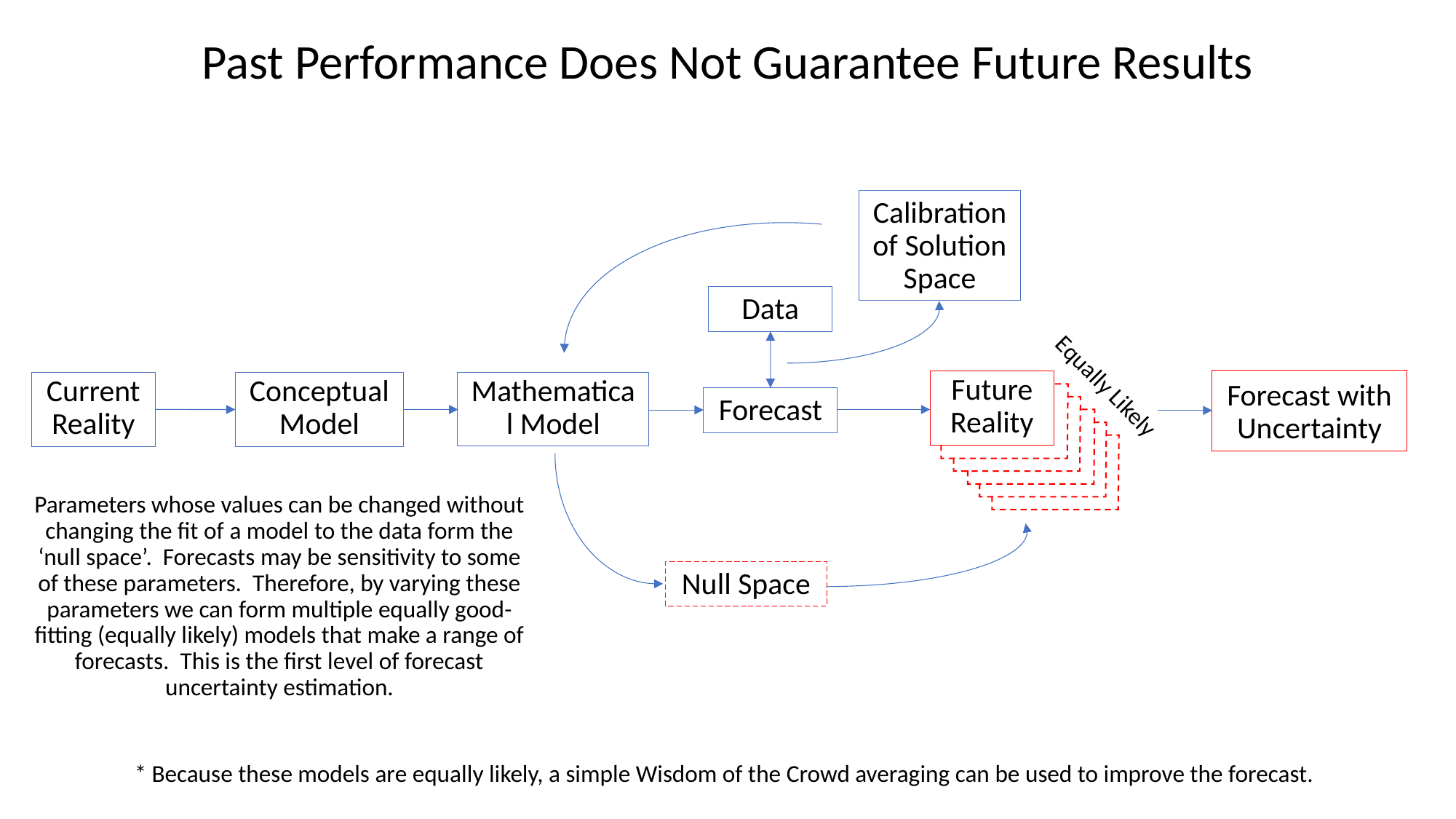

Past Performance Does Not Guarantee Future Results

Calibration of Solution Space
Data

Equally Likely
Forecast with Uncertainty
Future
Reality
# Current Reality
Mathematical Model
Conceptual Model

Forecast

Null Space
Parameters whose values can be changed without changing the fit of a model to the data form the ‘null space’.  Forecasts may be sensitivity to some of these parameters.  Therefore, by varying these parameters we can form multiple equally good-fitting (equally likely) models that make a range of forecasts.  This is the first level of forecast uncertainty estimation.
* Because these models are equally likely, a simple Wisdom of the Crowd averaging can be used to improve the forecast.